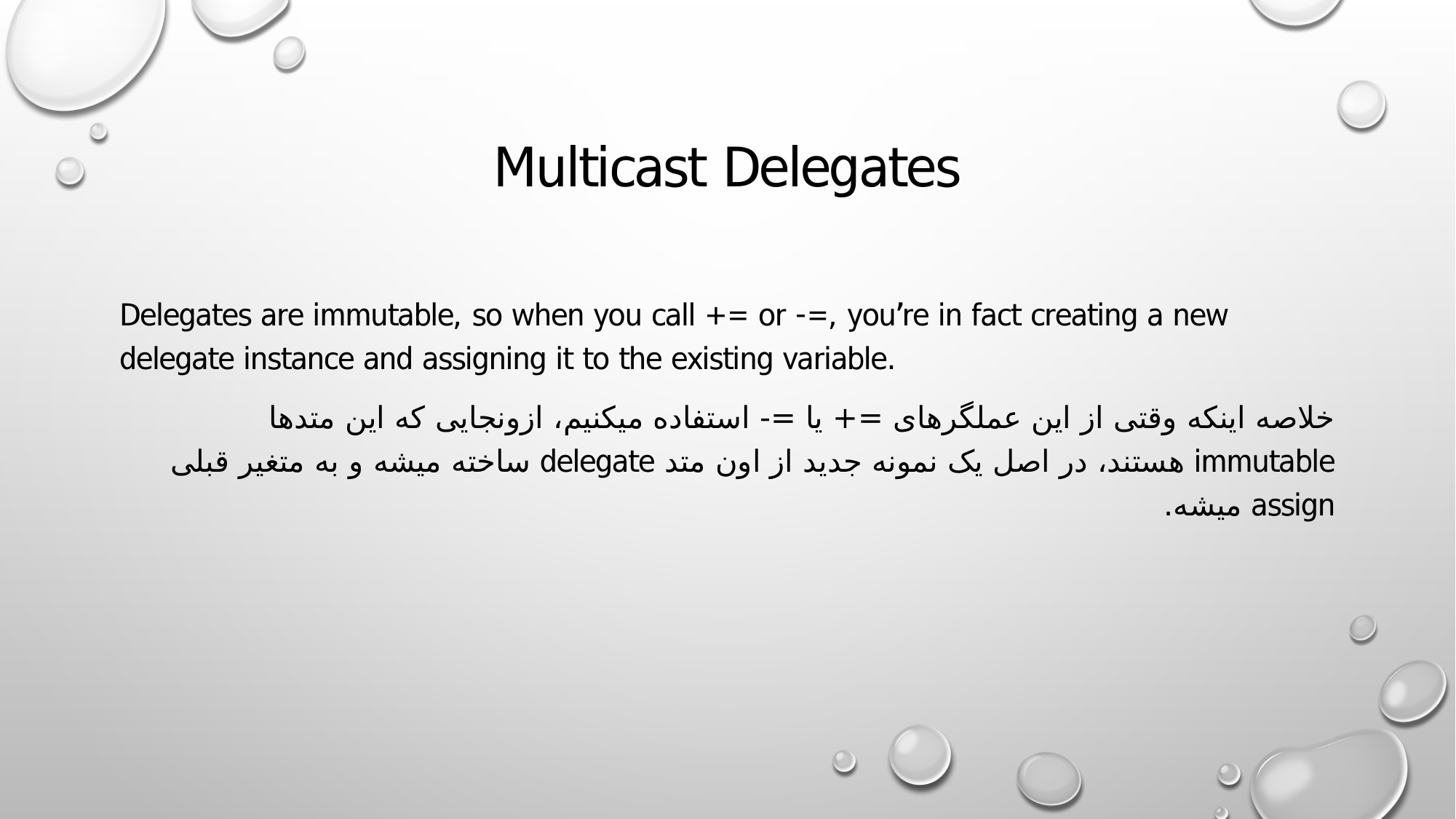

# Multicast Delegates
Delegates are immutable, so when you call += or -=, you’re in fact creating a new delegate instance and assigning it to the existing variable.
خلاصه اینکه وقتی از این عملگرهای =+ یا =- استفاده میکنیم، ازونجایی که این متدها immutable هستند، در اصل یک نمونه جدید از اون متد delegate ساخته میشه و به متغیر قبلی assign میشه.